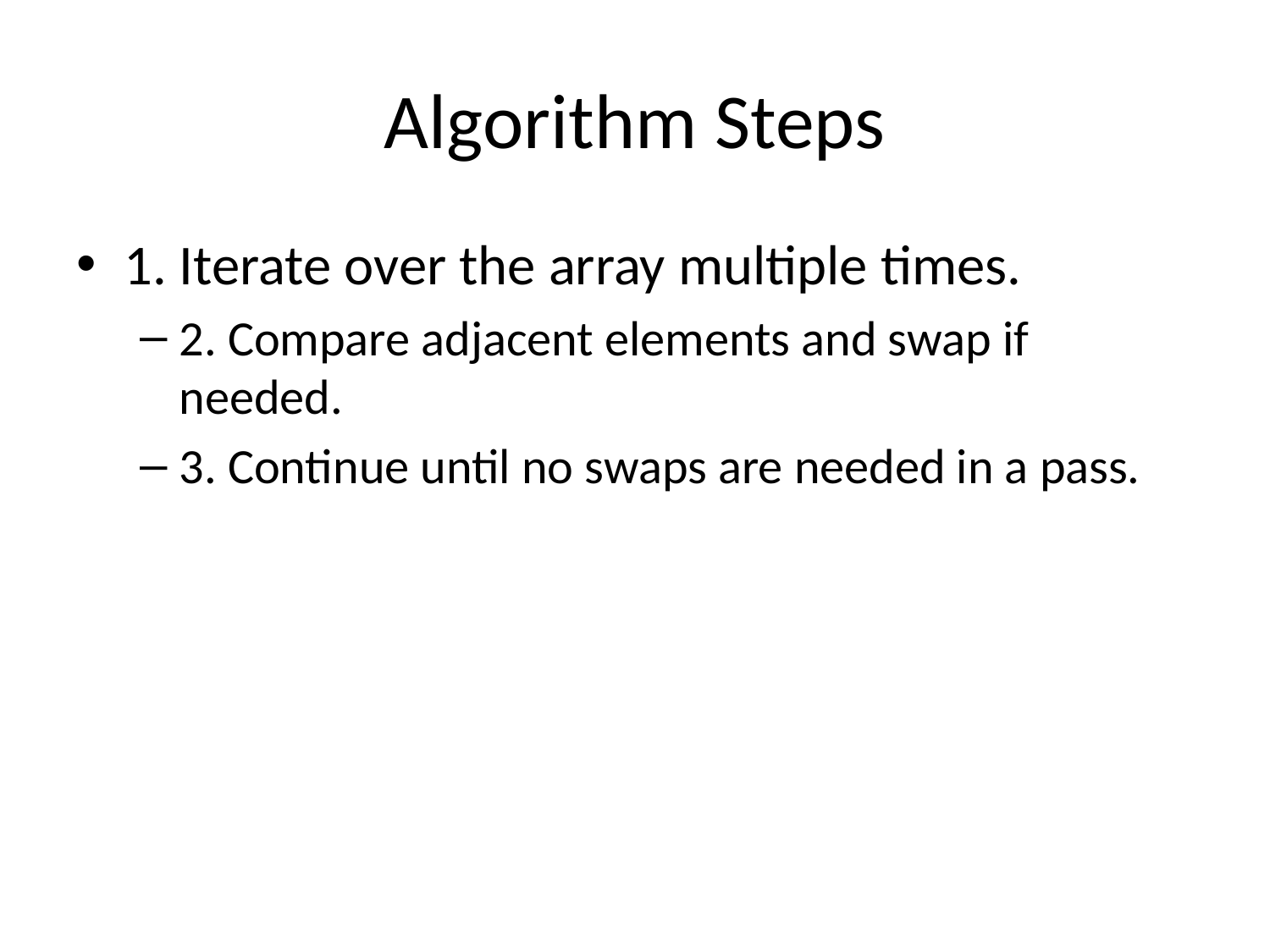

# Algorithm Steps
1. Iterate over the array multiple times.
2. Compare adjacent elements and swap if needed.
3. Continue until no swaps are needed in a pass.